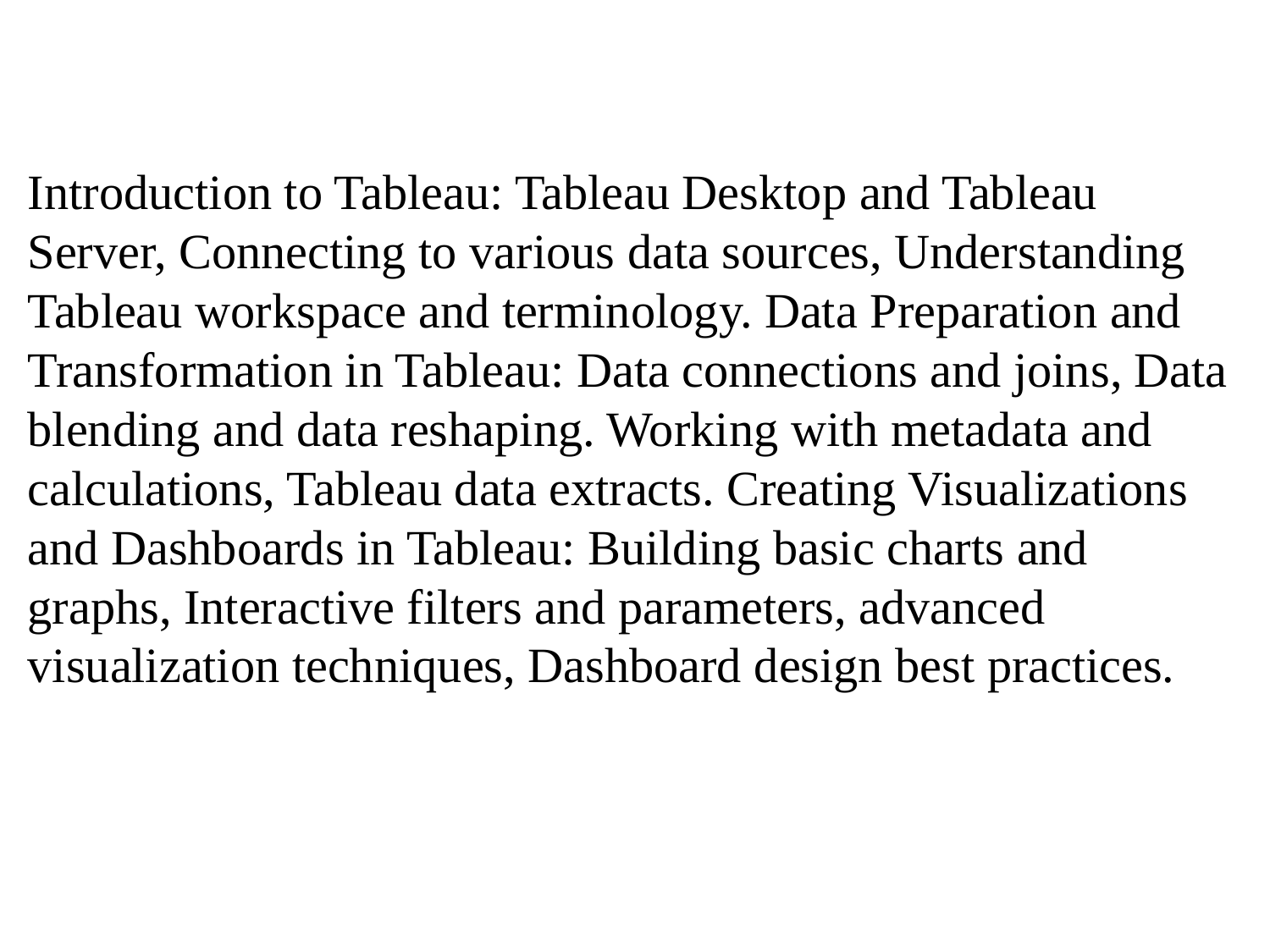

Introduction to Tableau: Tableau Desktop and Tableau Server, Connecting to various data sources, Understanding Tableau workspace and terminology. Data Preparation and Transformation in Tableau: Data connections and joins, Data blending and data reshaping. Working with metadata and calculations, Tableau data extracts. Creating Visualizations and Dashboards in Tableau: Building basic charts and graphs, Interactive filters and parameters, advanced visualization techniques, Dashboard design best practices.